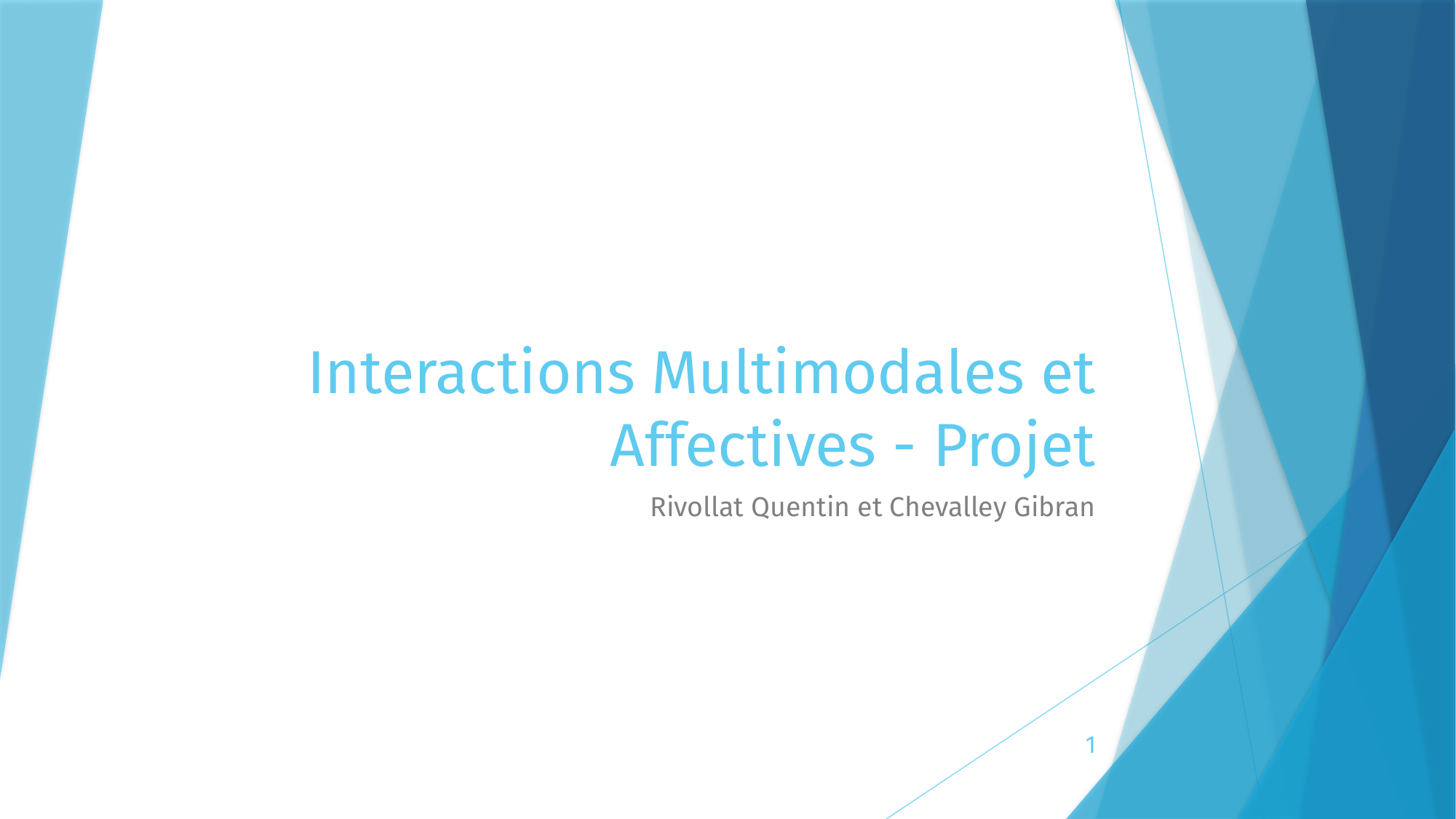

# Interactions Multimodales et Affectives - Projet
Rivollat Quentin et Chevalley Gibran
1